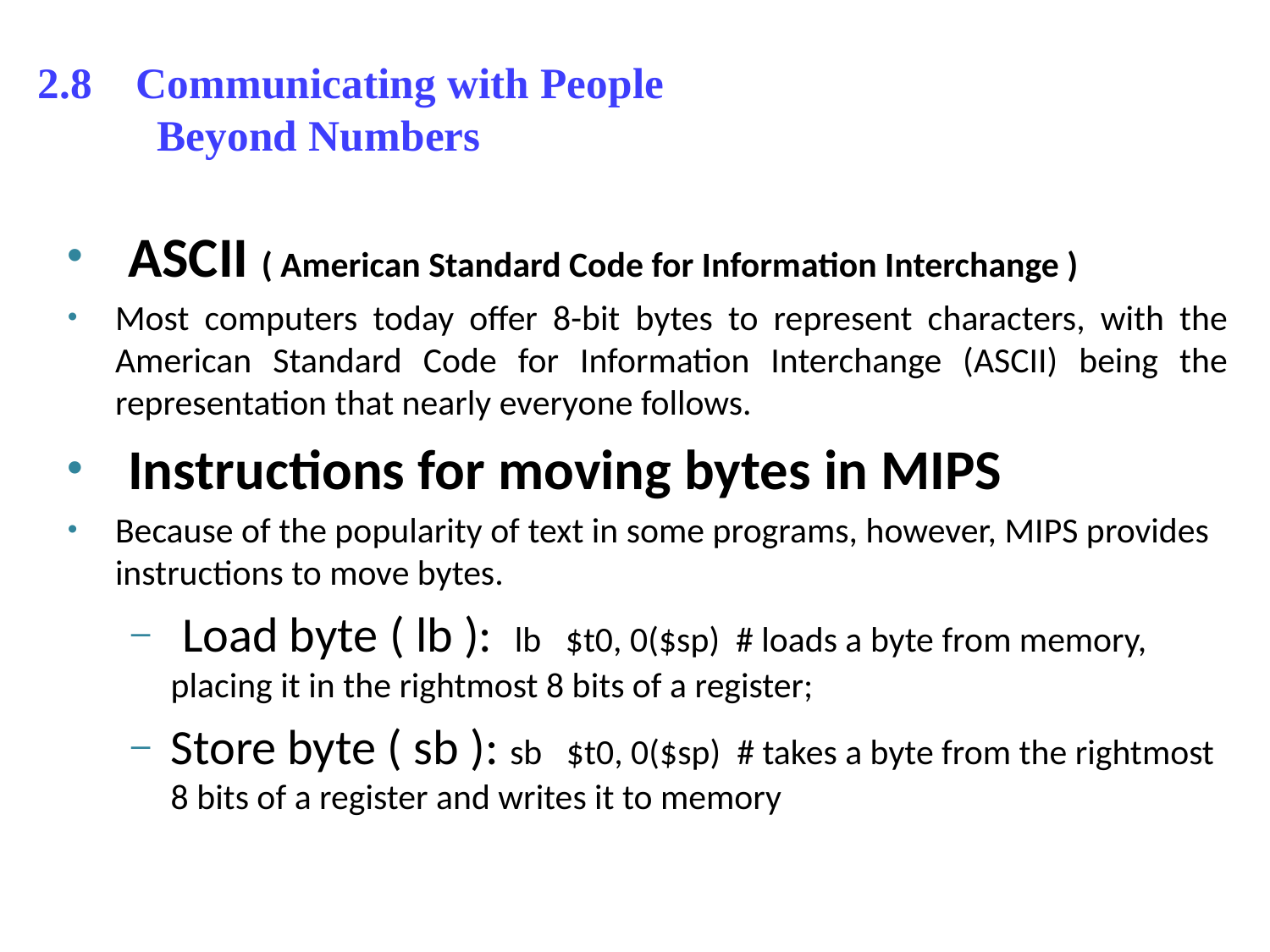

# 2.8    Communicating with People Beyond Numbers
 ASCII ( American Standard Code for Information Interchange )
Most computers today offer 8-bit bytes to represent characters, with the American Standard Code for Information Interchange (ASCII) being the representation that nearly everyone follows.
 Instructions for moving bytes in MIPS
Because of the popularity of text in some programs, however, MIPS provides instructions to move bytes.
 Load byte ( lb ):  lb   $t0, 0($sp)  # loads a byte from memory, placing it in the rightmost 8 bits of a register;
Store byte ( sb ): sb   $t0, 0($sp)  # takes a byte from the rightmost 8 bits of a register and writes it to memory